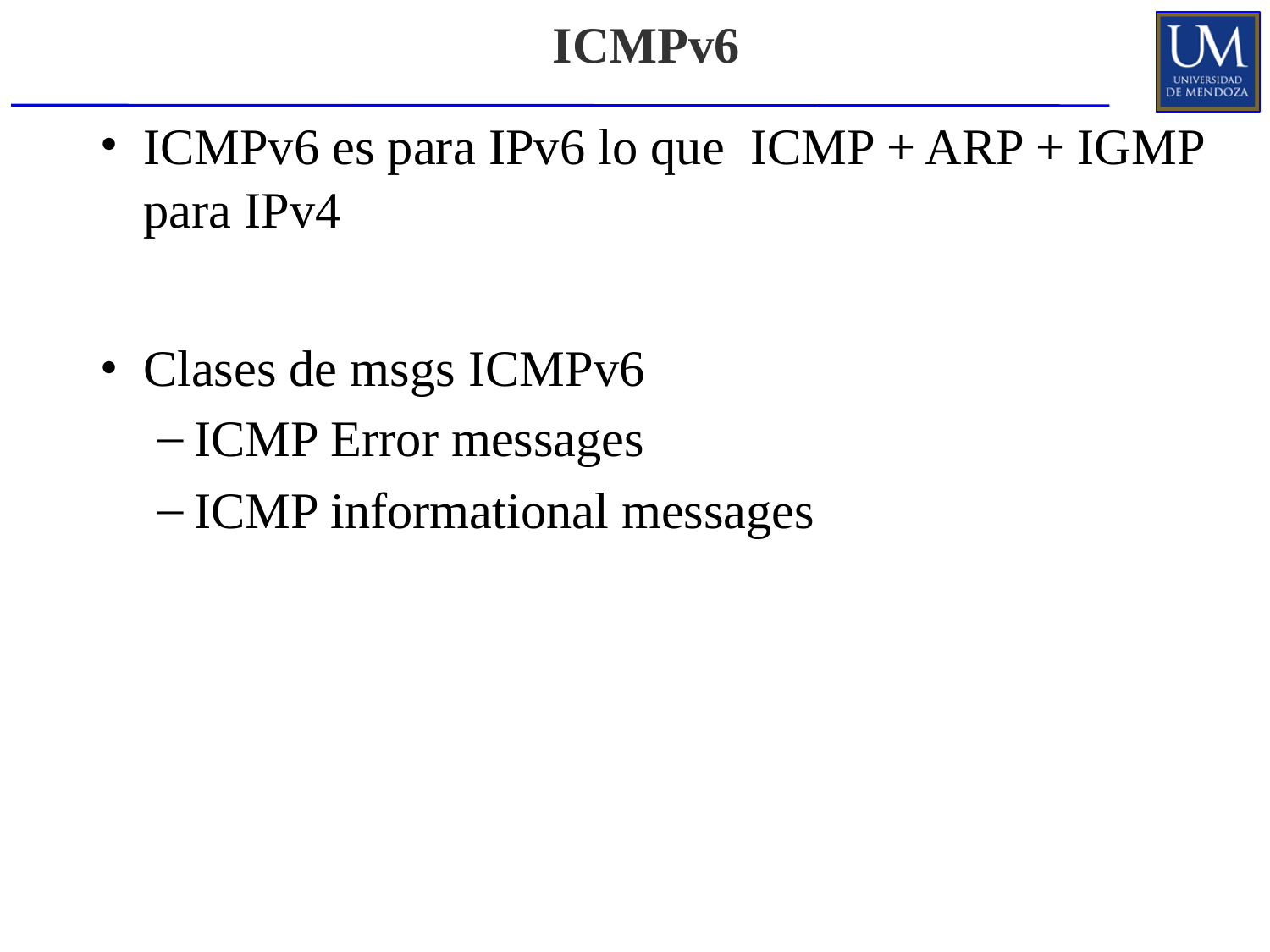

ICMPv6
ICMPv6 es para IPv6 lo que  ICMP + ARP + IGMP para IPv4

Clases de msgs ICMPv6
ICMP Error messages
ICMP informational messages